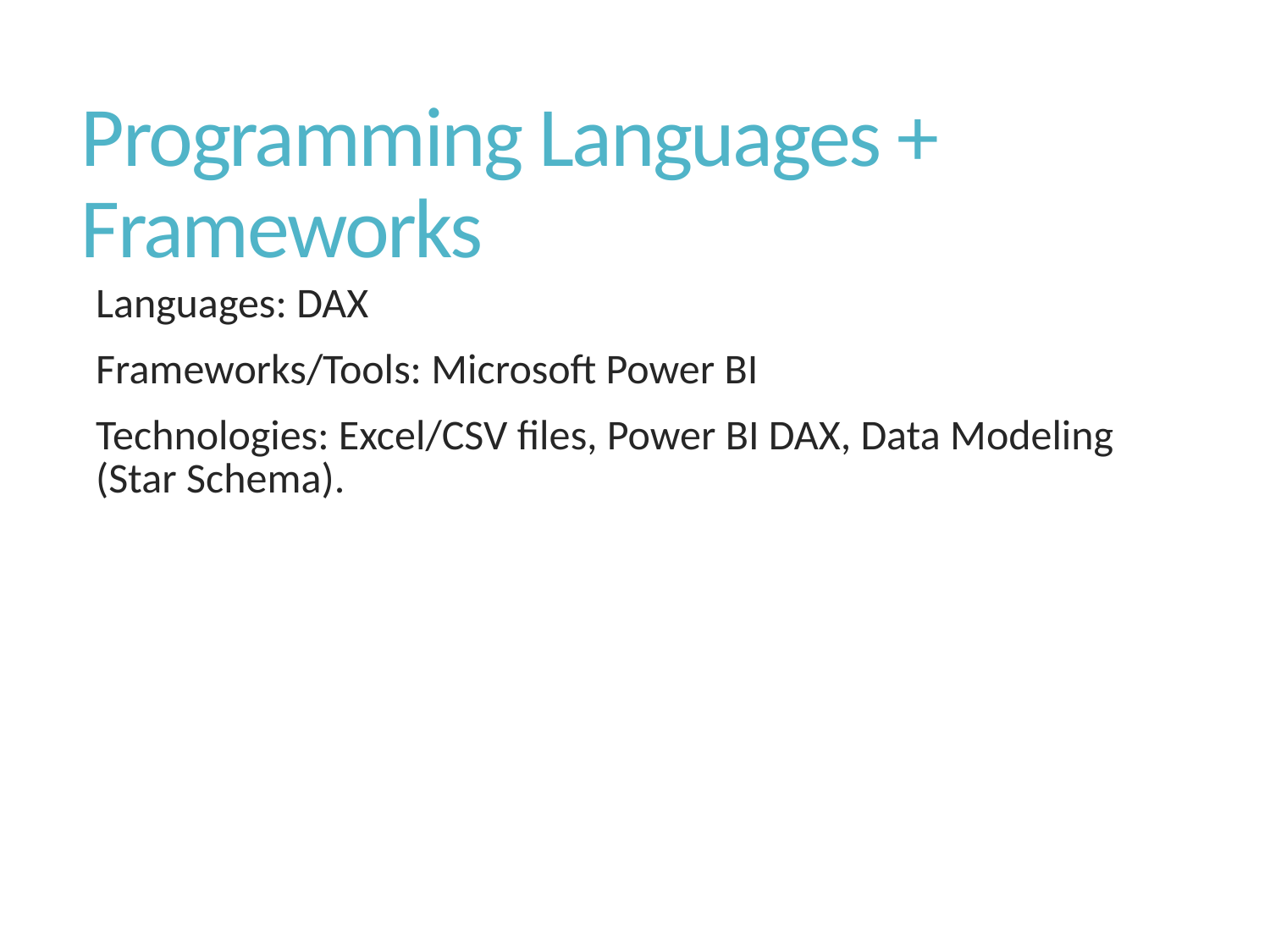

# Programming Languages + Frameworks
Languages: DAX
Frameworks/Tools: Microsoft Power BI
Technologies: Excel/CSV files, Power BI DAX, Data Modeling (Star Schema).